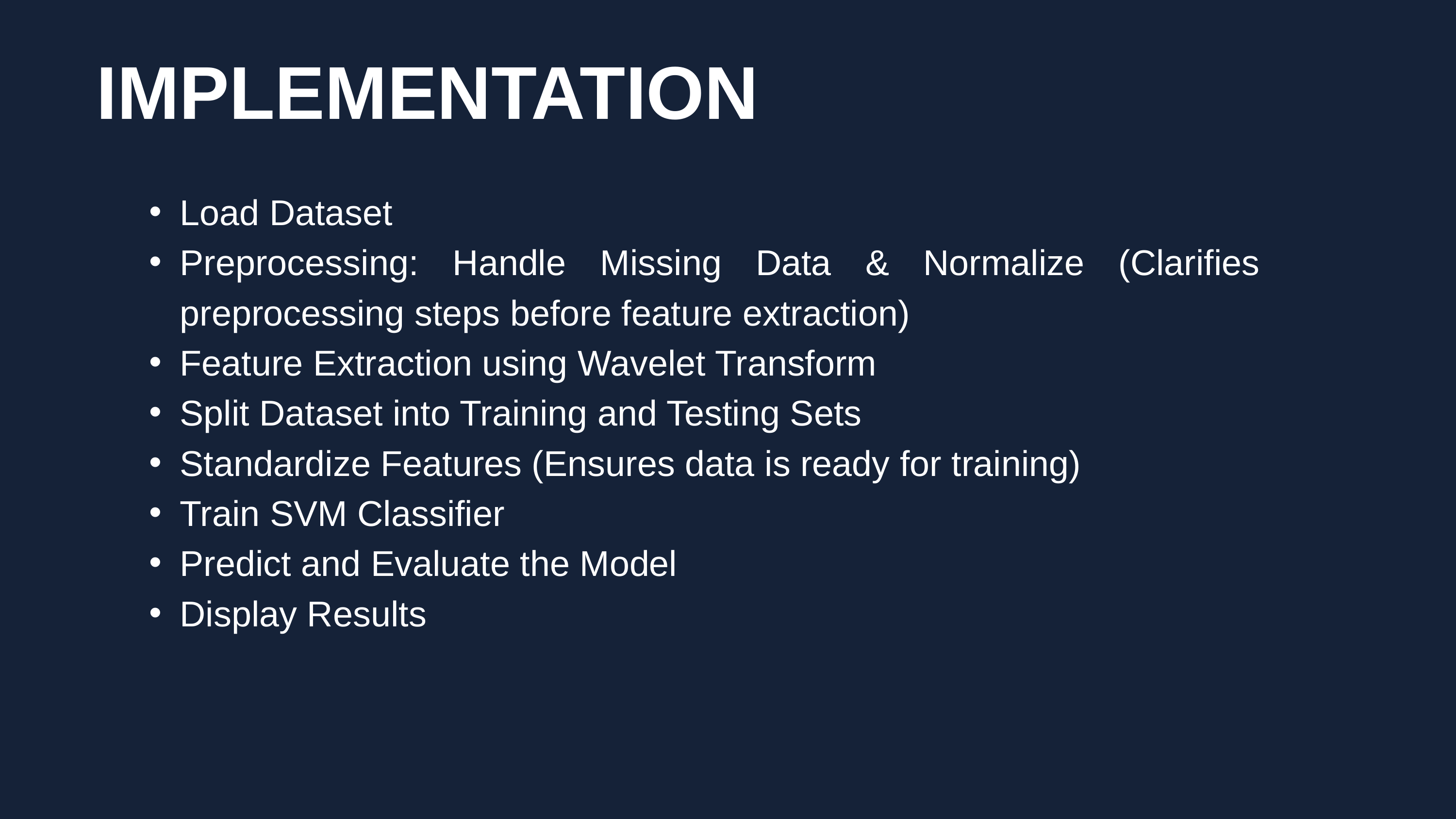

IMPLEMENTATION
Load Dataset
Preprocessing: Handle Missing Data & Normalize (Clarifies    preprocessing steps before feature extraction)
Feature Extraction using Wavelet Transform
Split Dataset into Training and Testing Sets
Standardize Features (Ensures data is ready for training)
Train SVM Classifier
Predict and Evaluate the Model
Display Results